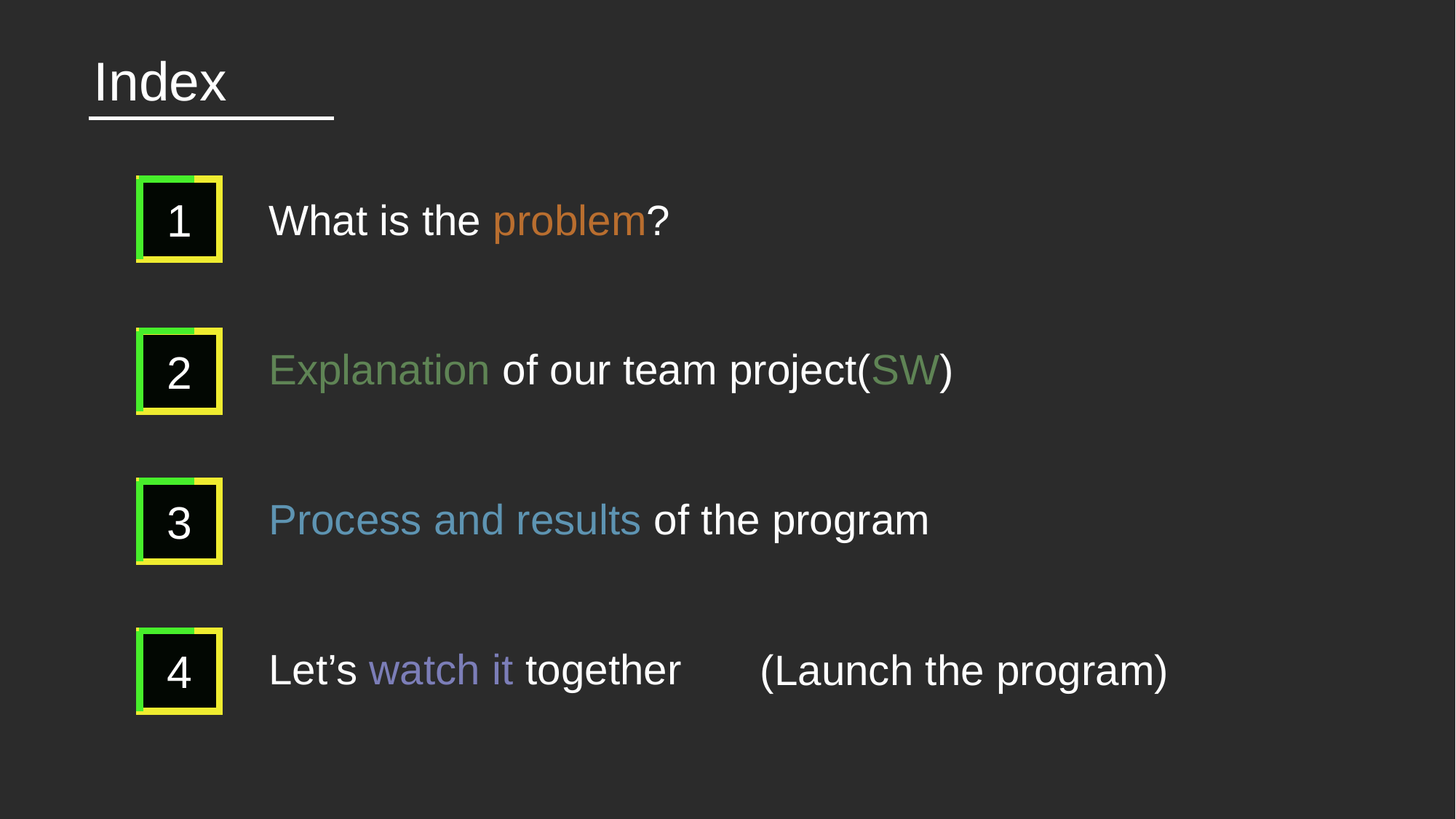

What is the problem?
Explanation of our team project(SW)
Process and results of the program
Let’s watch it together
(Launch the program)